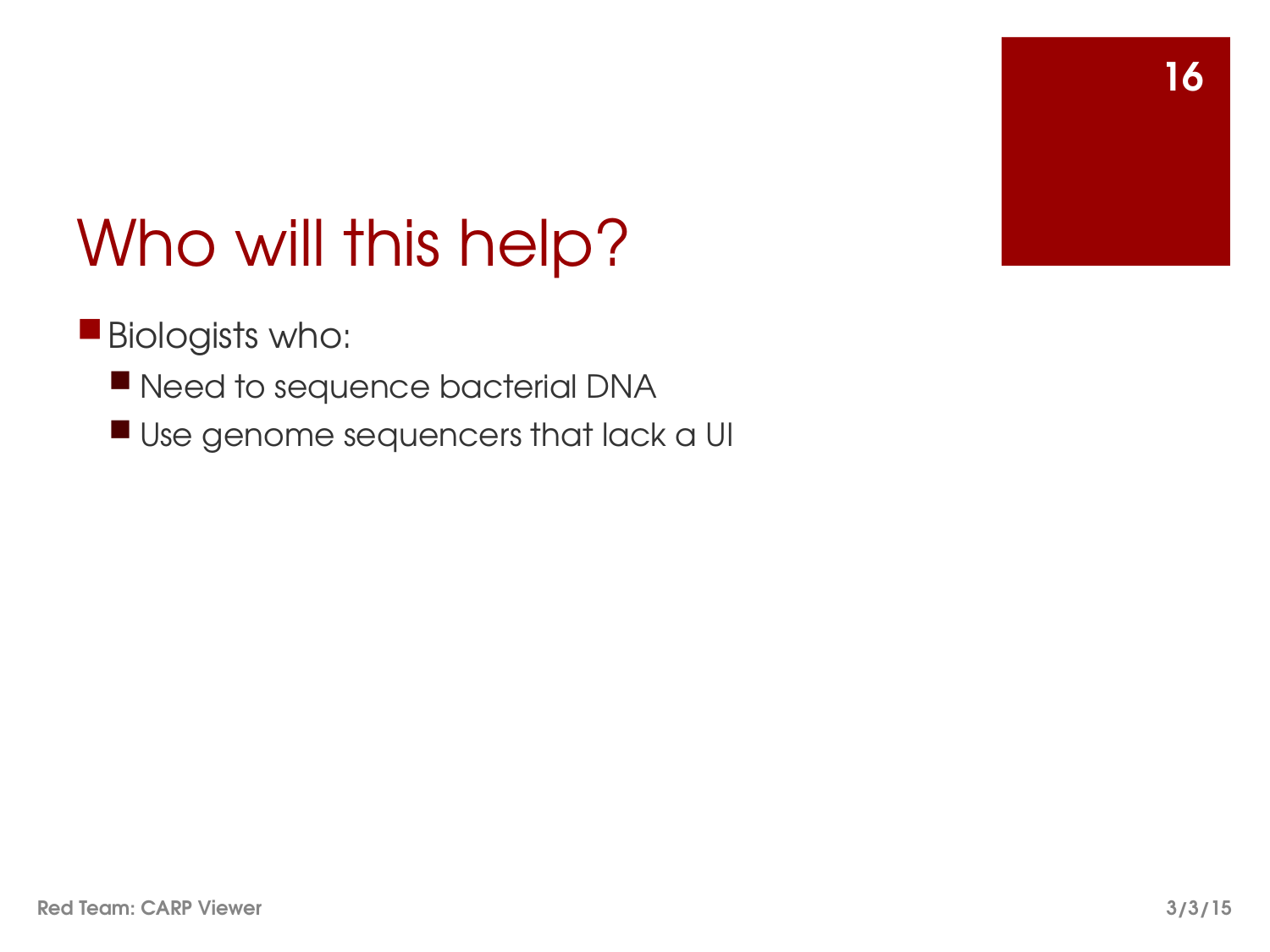

16
# Who will this help?
Biologists who:
Need to sequence bacterial DNA
Use genome sequencers that lack a UI

Red Team: CARP Viewer
3/3/15